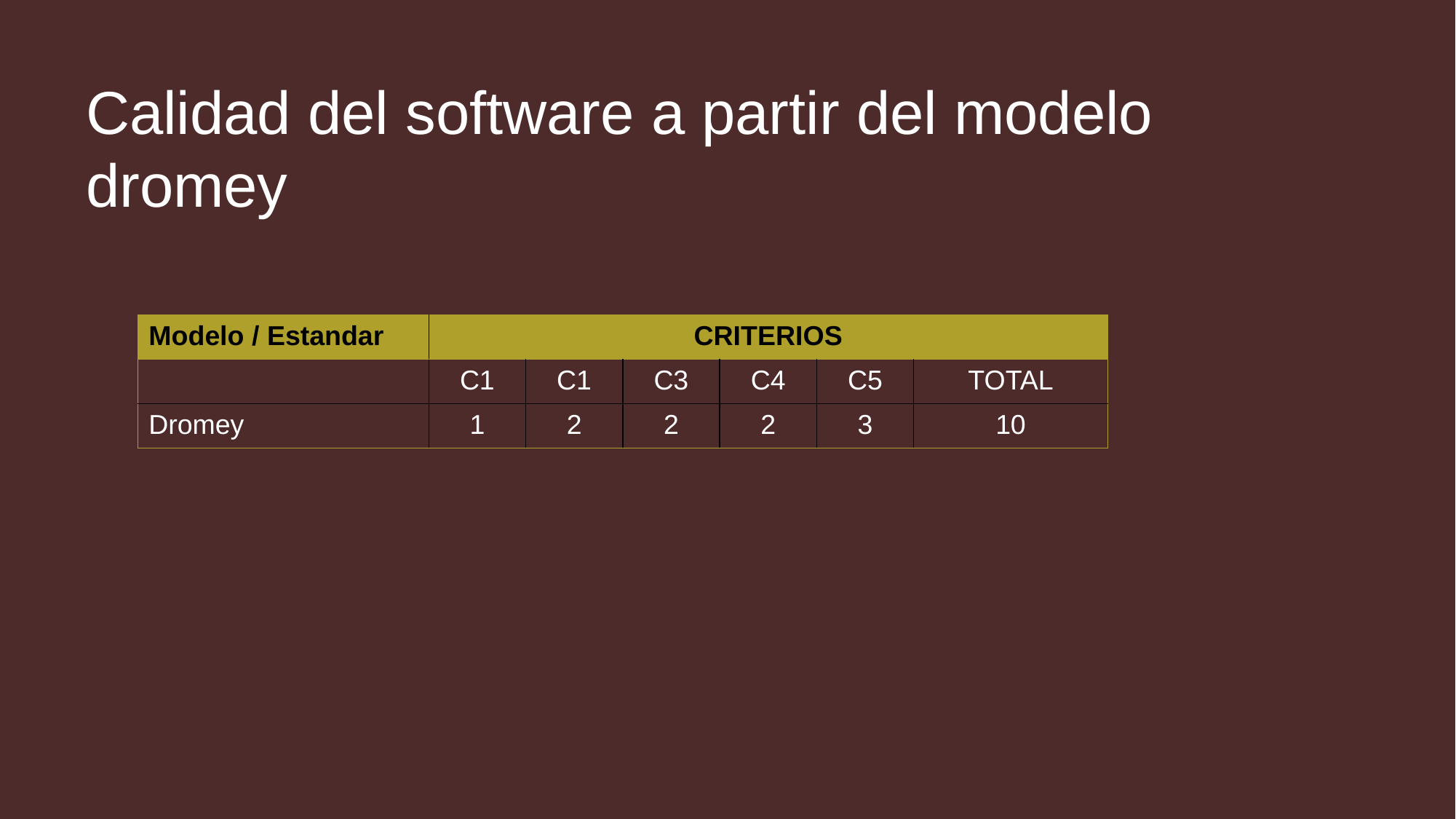

# Calidad del software a partir del modelo dromey
| Modelo / Estandar | CRITERIOS |  |  |  |  |  |
| --- | --- | --- | --- | --- | --- | --- |
|  | C1 | C1 | C3 | C4 | C5 | TOTAL |
| Dromey | 1 | 2 | 2 | 2 | 3 | 10 |